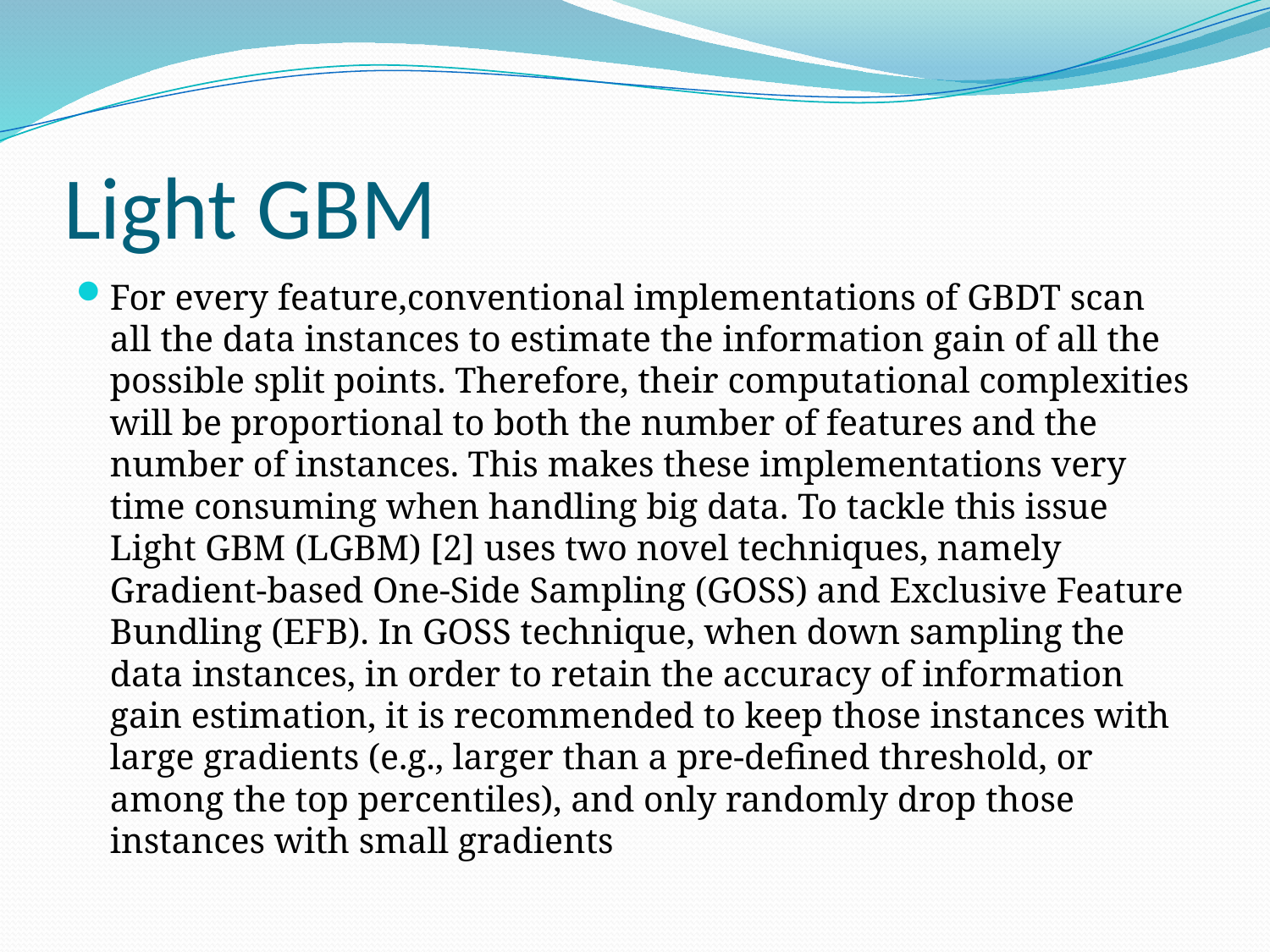

# Light GBM
For every feature,conventional implementations of GBDT scan all the data instances to estimate the information gain of all the possible split points. Therefore, their computational complexities will be proportional to both the number of features and the number of instances. This makes these implementations very time consuming when handling big data. To tackle this issue Light GBM (LGBM) [2] uses two novel techniques, namely Gradient-based One-Side Sampling (GOSS) and Exclusive Feature Bundling (EFB). In GOSS technique, when down sampling the data instances, in order to retain the accuracy of information gain estimation, it is recommended to keep those instances with large gradients (e.g., larger than a pre-defined threshold, or among the top percentiles), and only randomly drop those instances with small gradients